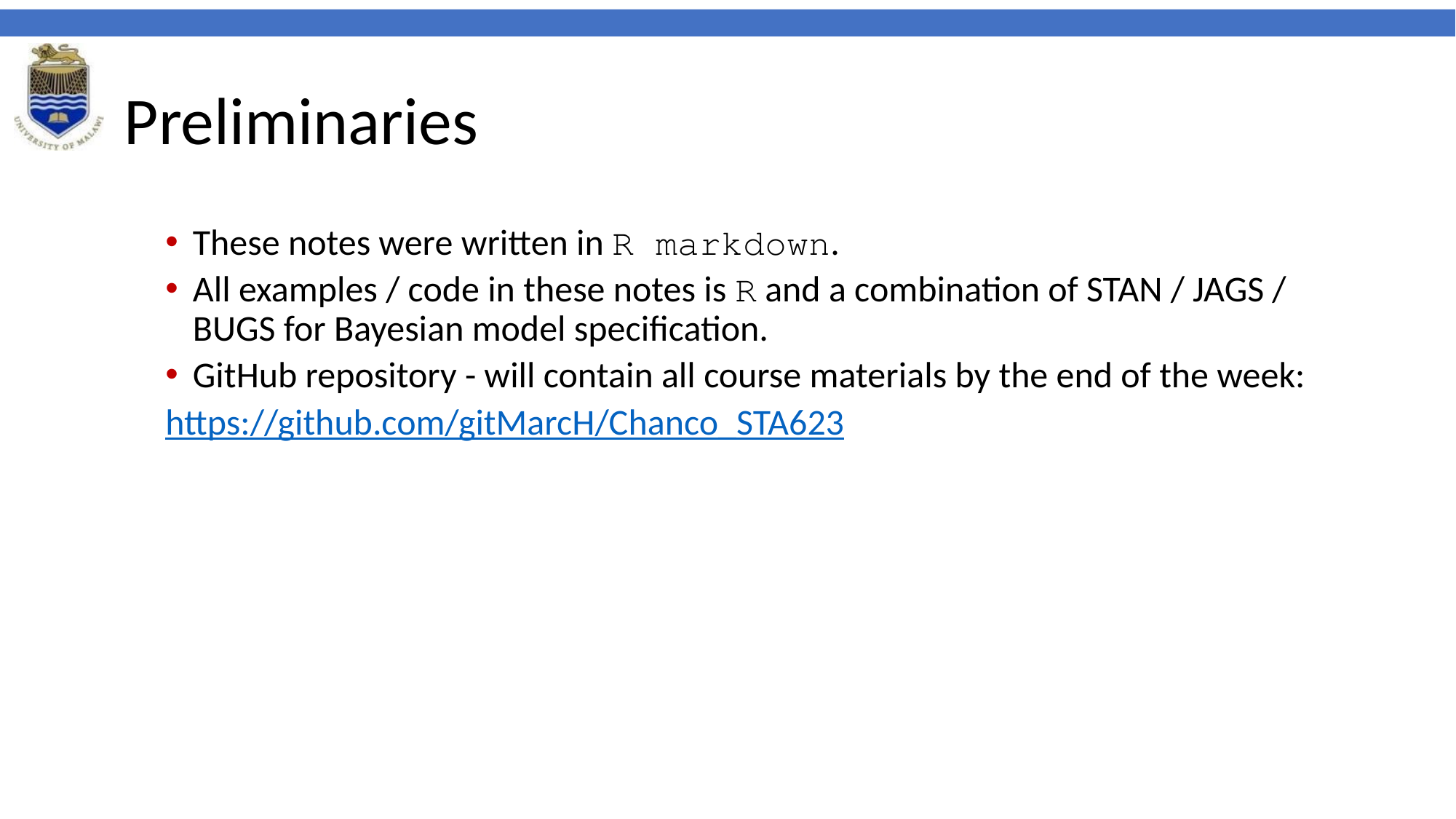

# Preliminaries
These notes were written in R markdown.
All examples / code in these notes is R and a combination of STAN / JAGS / BUGS for Bayesian model specification.
GitHub repository - will contain all course materials by the end of the week:
https://github.com/gitMarcH/Chanco_STA623